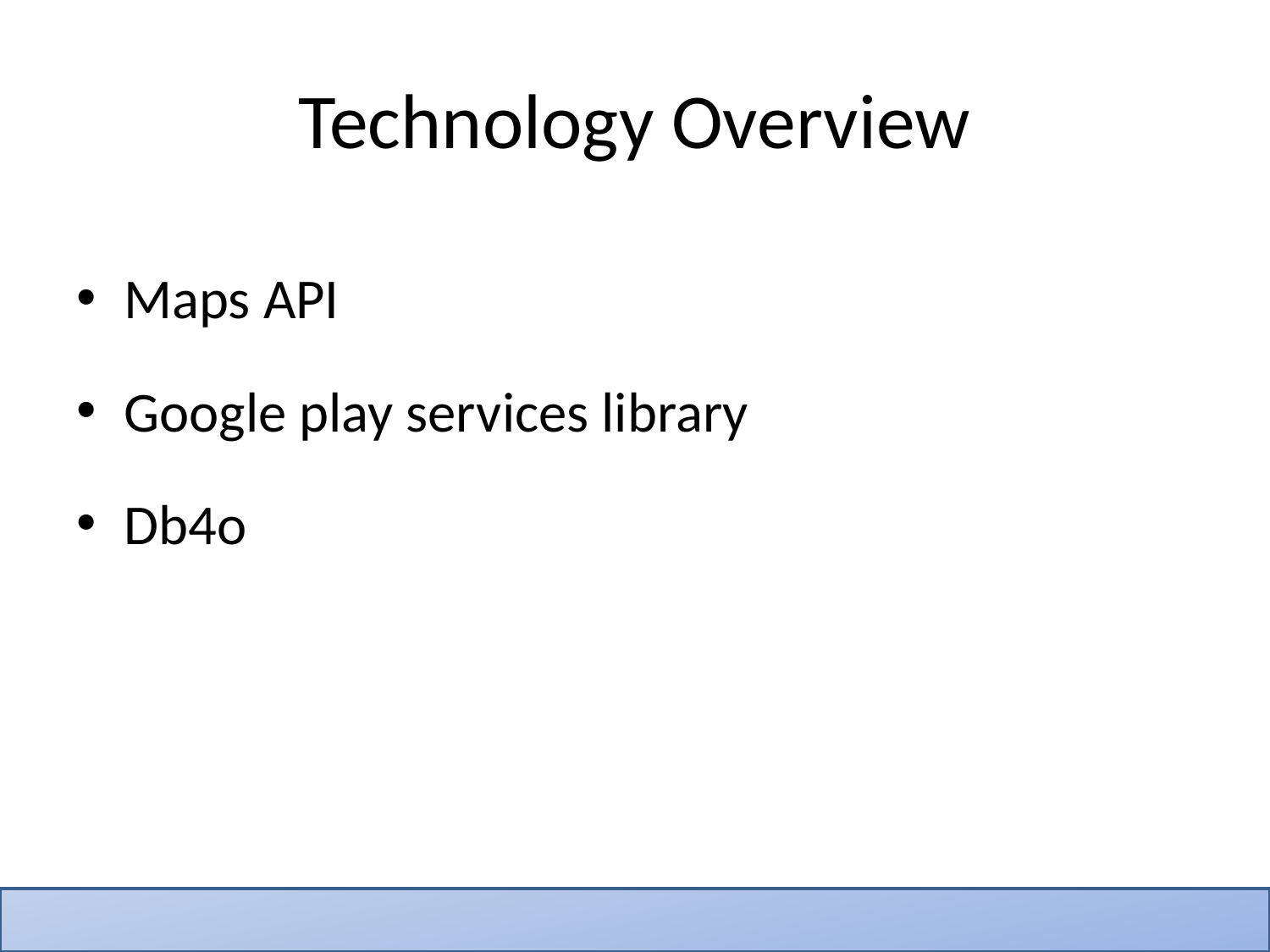

# Technology Overview
Maps API
Google play services library
Db4o